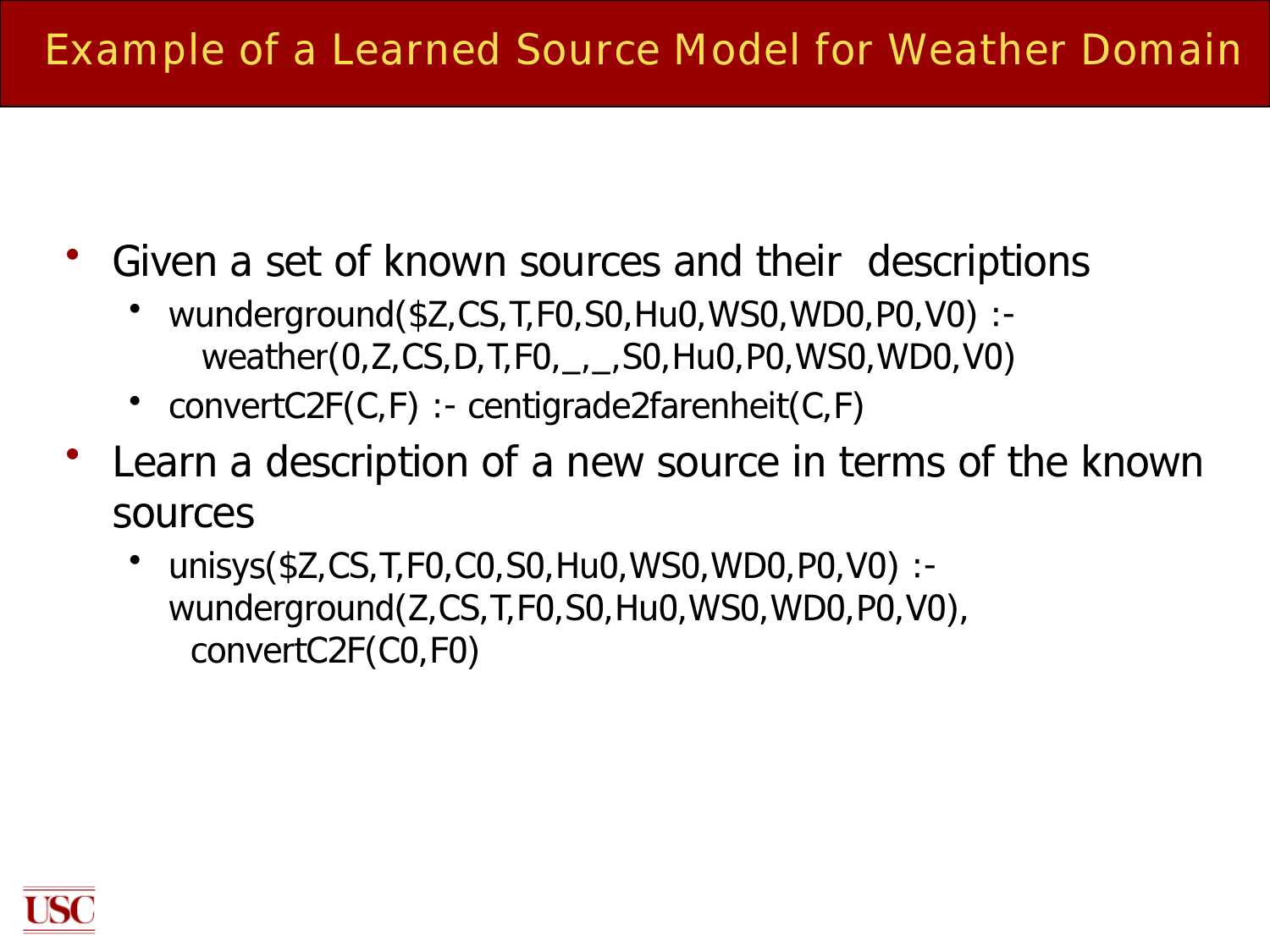

# Example of a Learned Source Model for Weather Domain
Given a set of known sources and their  descriptions
wunderground($Z,CS,T,F0,S0,Hu0,WS0,WD0,P0,V0) :-
   weather(0,Z,CS,D,T,F0,_,_,S0,Hu0,P0,WS0,WD0,V0)
convertC2F(C,F) :- centigrade2farenheit(C,F)
Learn a description of a new source in terms of the known sources
unisys($Z,CS,T,F0,C0,S0,Hu0,WS0,WD0,P0,V0) :-          		wunderground(Z,CS,T,F0,S0,Hu0,WS0,WD0,P0,V0),
  convertC2F(C0,F0)